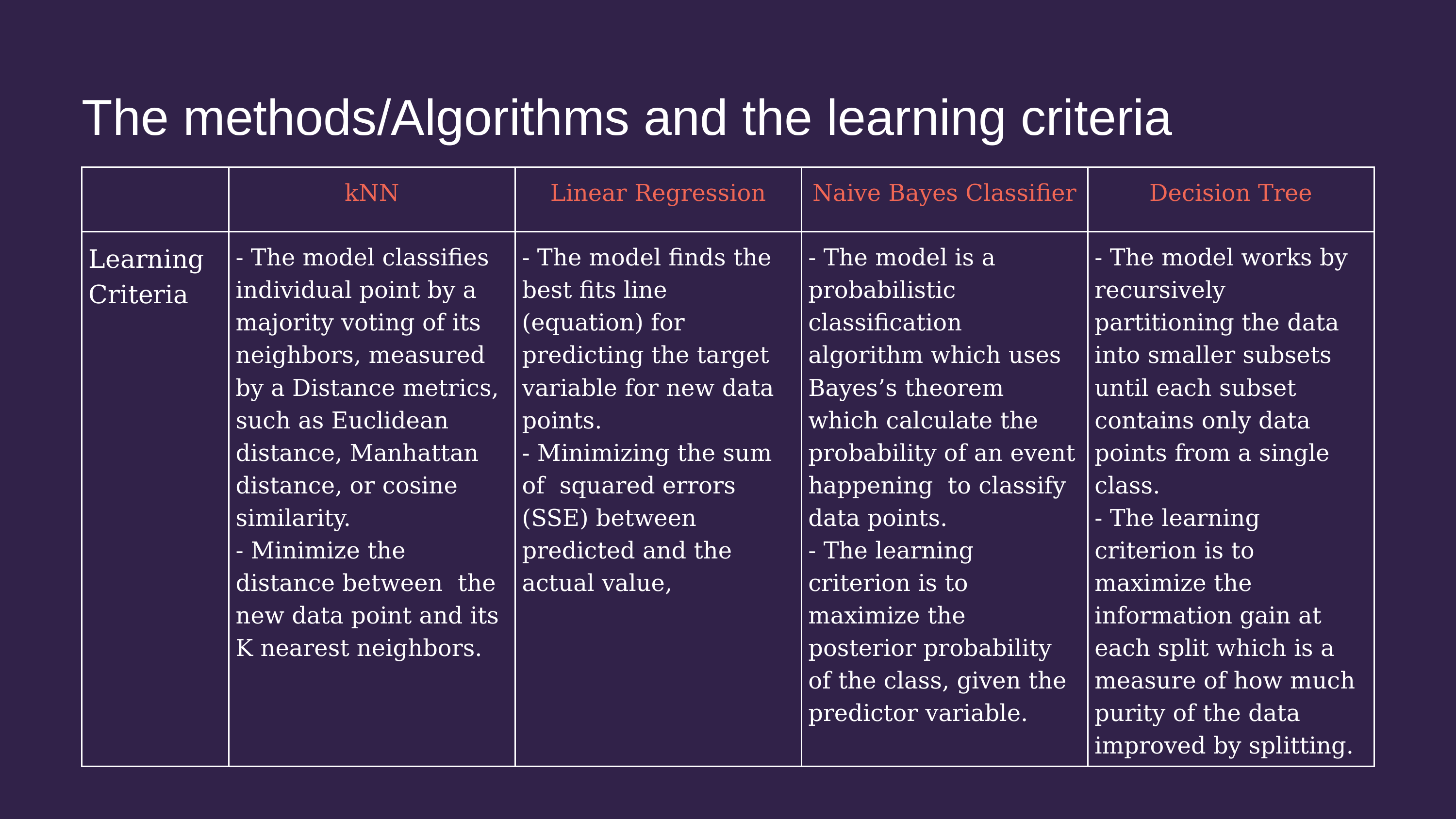

The methods/Algorithms and the learning criteria
|  | kNN | Linear Regression | Naive Bayes Classifier | Decision Tree |
| --- | --- | --- | --- | --- |
| Learning Criteria | - The model classifies individual point by a majority voting of its neighbors, measured by a Distance metrics, such as Euclidean distance, Manhattan distance, or cosine similarity. - Minimize the distance between  the new data point and its K nearest neighbors. | - The model finds the best fits line (equation) for predicting the target variable for new data points.  - Minimizing the sum of  squared errors (SSE) between predicted and the actual value, | - The model is a probabilistic classification algorithm which uses Bayes’s theorem which calculate the probability of an event happening  to classify data points.   - The learning criterion is to maximize the posterior probability of the class, given the predictor variable. | - The model works by recursively partitioning the data into smaller subsets until each subset contains only data points from a single class.   - The learning criterion is to maximize the information gain at each split which is a measure of how much purity of the data improved by splitting. |